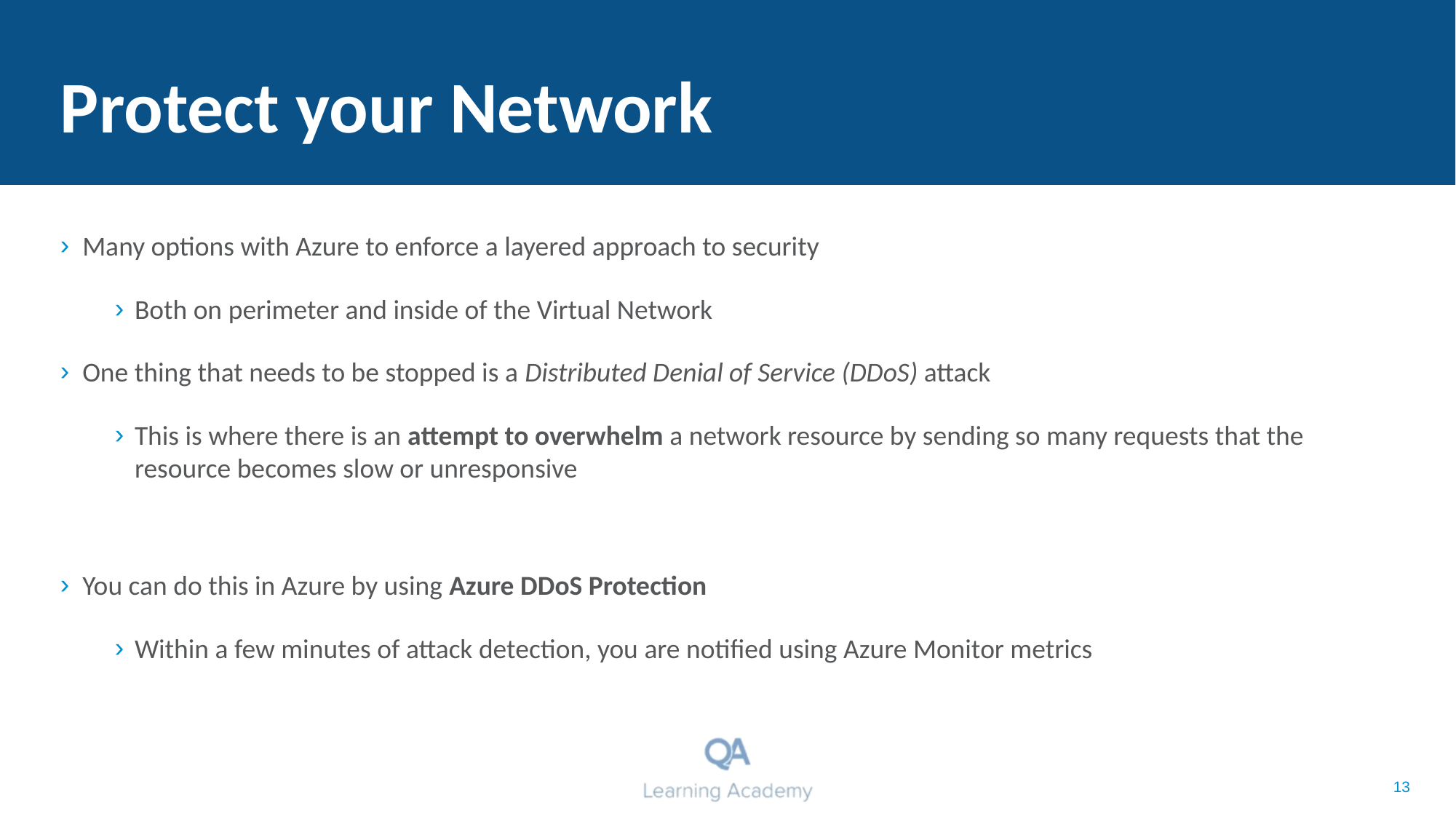

# Protect your Network
Many options with Azure to enforce a layered approach to security
Both on perimeter and inside of the Virtual Network
One thing that needs to be stopped is a Distributed Denial of Service (DDoS) attack
This is where there is an attempt to overwhelm a network resource by sending so many requests that the resource becomes slow or unresponsive

You can do this in Azure by using Azure DDoS Protection
Within a few minutes of attack detection, you are notified using Azure Monitor metrics